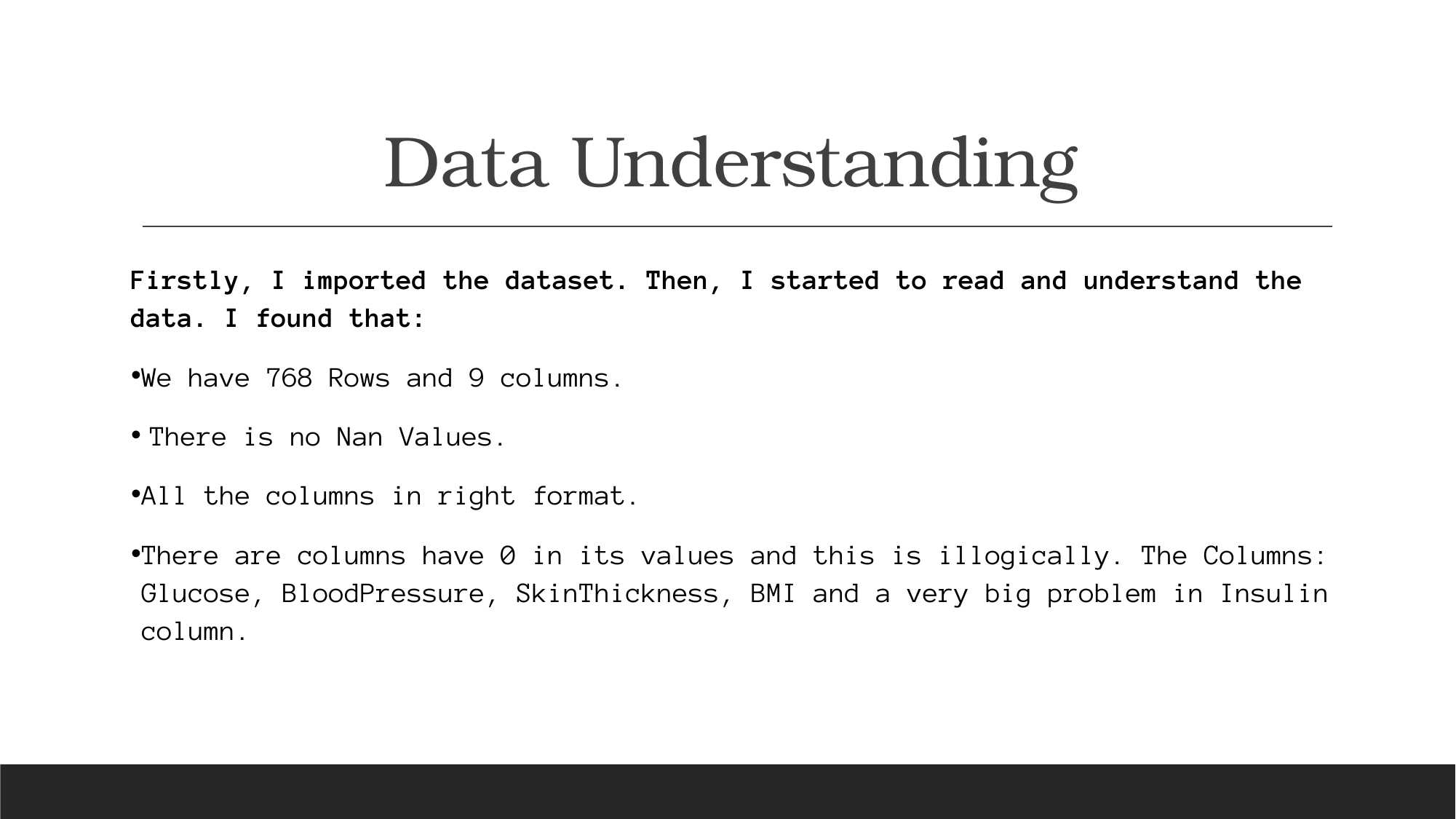

# Data Understanding
Firstly, I imported the dataset. Then, I started to read and understand the data. I found that:
We have 768 Rows and 9 columns.
 There is no Nan Values.
All the columns in right format.
There are columns have 0 in its values and this is illogically. The Columns: Glucose, BloodPressure, SkinThickness, BMI and a very big problem in Insulin column.